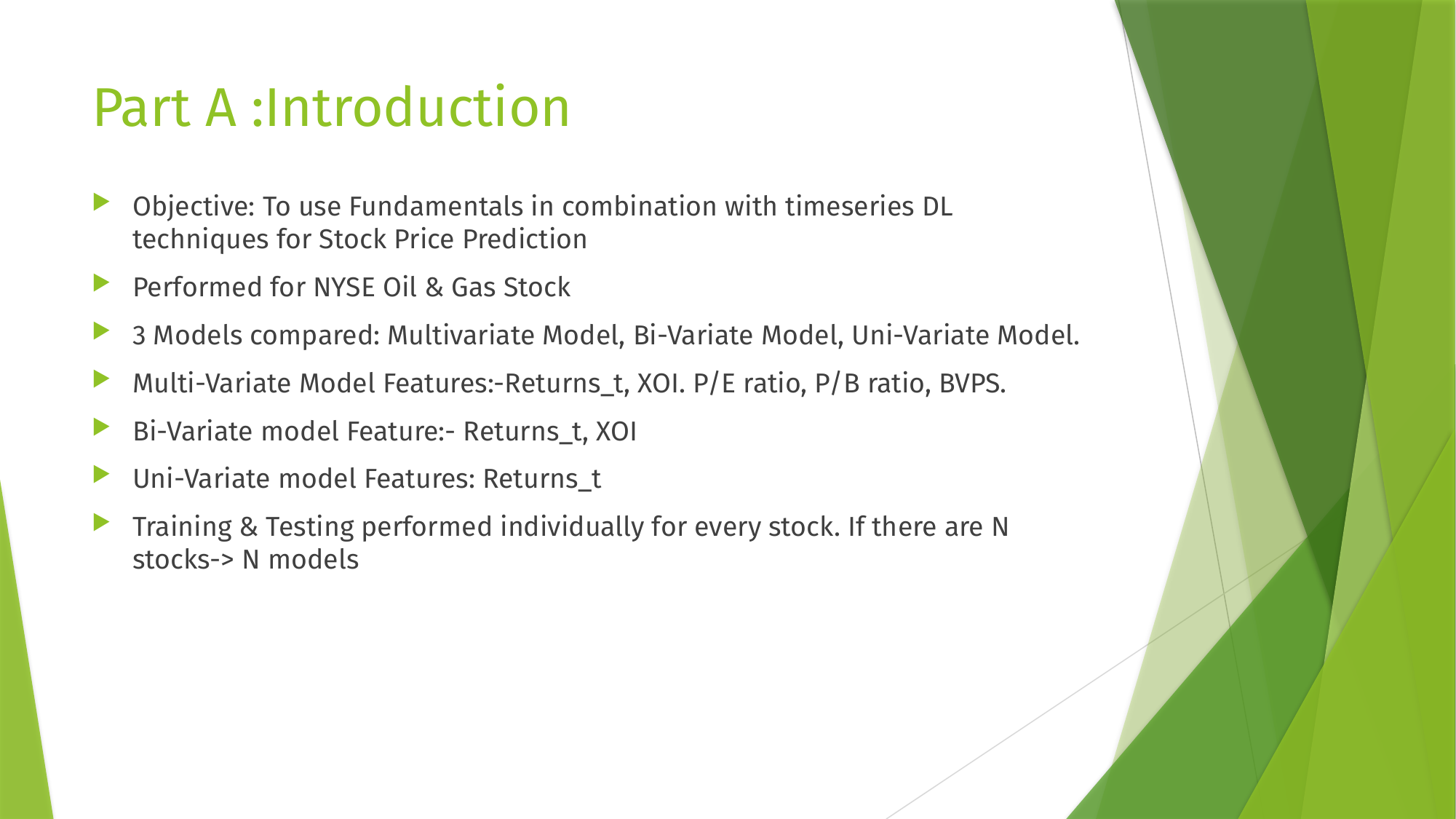

# Part A :Introduction
Objective: To use Fundamentals in combination with timeseries DL techniques for Stock Price Prediction
Performed for NYSE Oil & Gas Stock
3 Models compared: Multivariate Model, Bi-Variate Model, Uni-Variate Model.
Multi-Variate Model Features:-Returns_t, XOI. P/E ratio, P/B ratio, BVPS.
Bi-Variate model Feature:- Returns_t, XOI
Uni-Variate model Features: Returns_t
Training & Testing performed individually for every stock. If there are N stocks-> N models